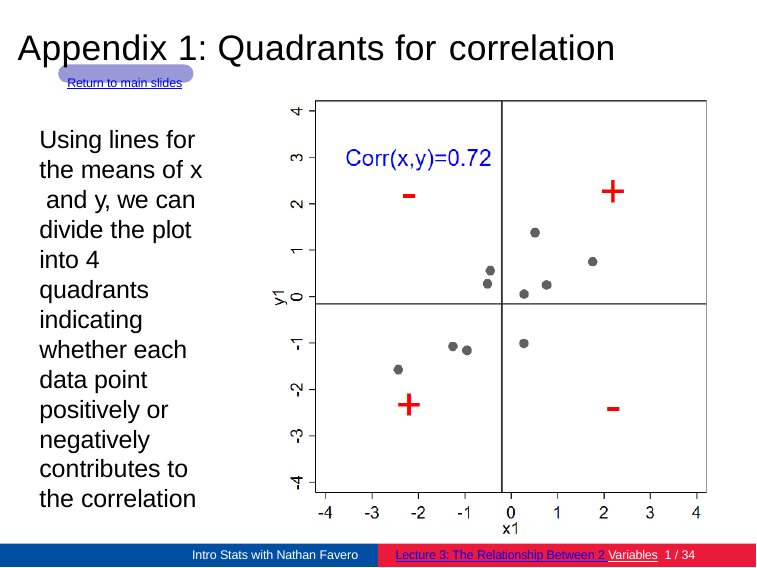

# Appendix 1: Quadrants for correlation
Return to main slides

Using lines for  the means of x  and y, we can  divide the plot  into 4  quadrants  indicating  whether each  data point  positively or  negatively  contributes to  the correlation

Intro Stats with Nathan Favero
Lecture 3: The Relationship Between 2 Variables 1 / 34